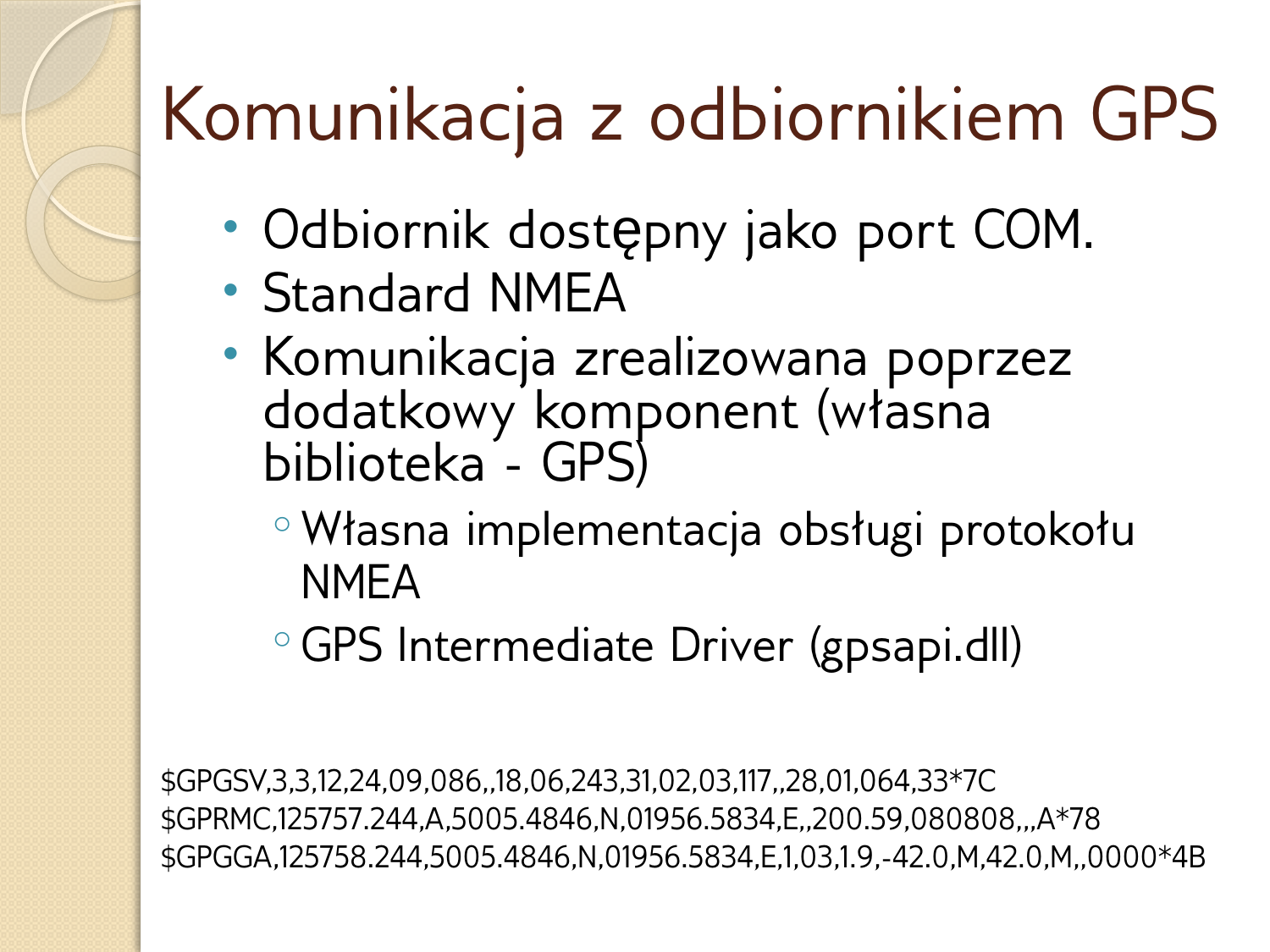

# Komunikacja z odbiornikiem GPS
Odbiornik dostępny jako port COM.
Standard NMEA
Komunikacja zrealizowana poprzez dodatkowy komponent (własna biblioteka - GPS)
Własna implementacja obsługi protokołu NMEA
GPS Intermediate Driver (gpsapi.dll)
$GPGSV,3,3,12,24,09,086,,18,06,243,31,02,03,117,,28,01,064,33*7C
$GPRMC,125757.244,A,5005.4846,N,01956.5834,E,,200.59,080808,,,A*78
$GPGGA,125758.244,5005.4846,N,01956.5834,E,1,03,1.9,-42.0,M,42.0,M,,0000*4B